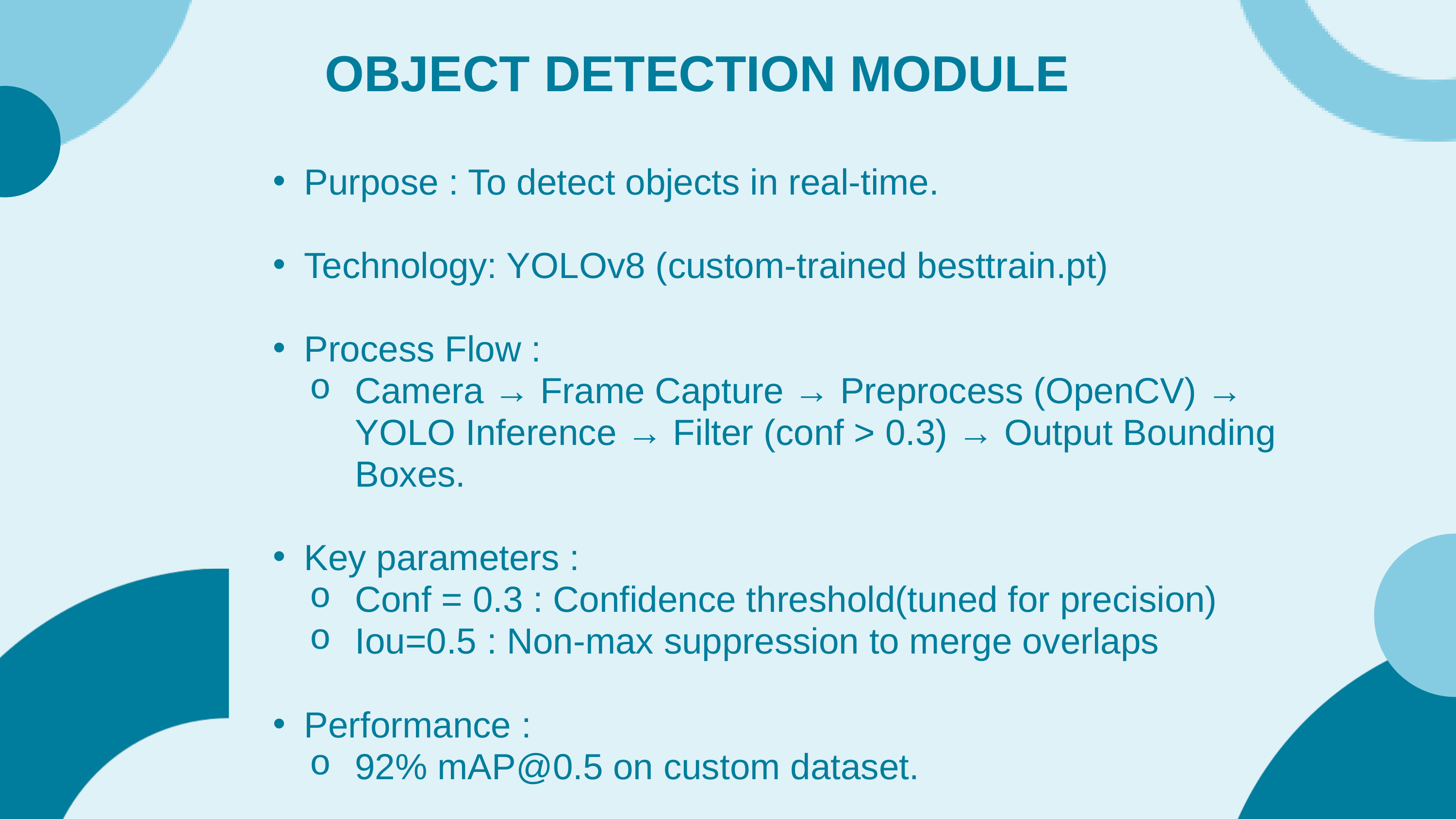

OBJECT DETECTION MODULE

Purpose : To detect objects in real-time.

Technology: YOLOv8 (custom-trained besttrain.pt)

Process Flow :
Camera → Frame Capture → Preprocess (OpenCV) → YOLO Inference → Filter (conf > 0.3) → Output Bounding Boxes.

Key parameters :
Conf = 0.3 : Confidence threshold(tuned for precision)
Iou=0.5 : Non-max suppression to merge overlaps

Performance :
92% mAP@0.5 on custom dataset.